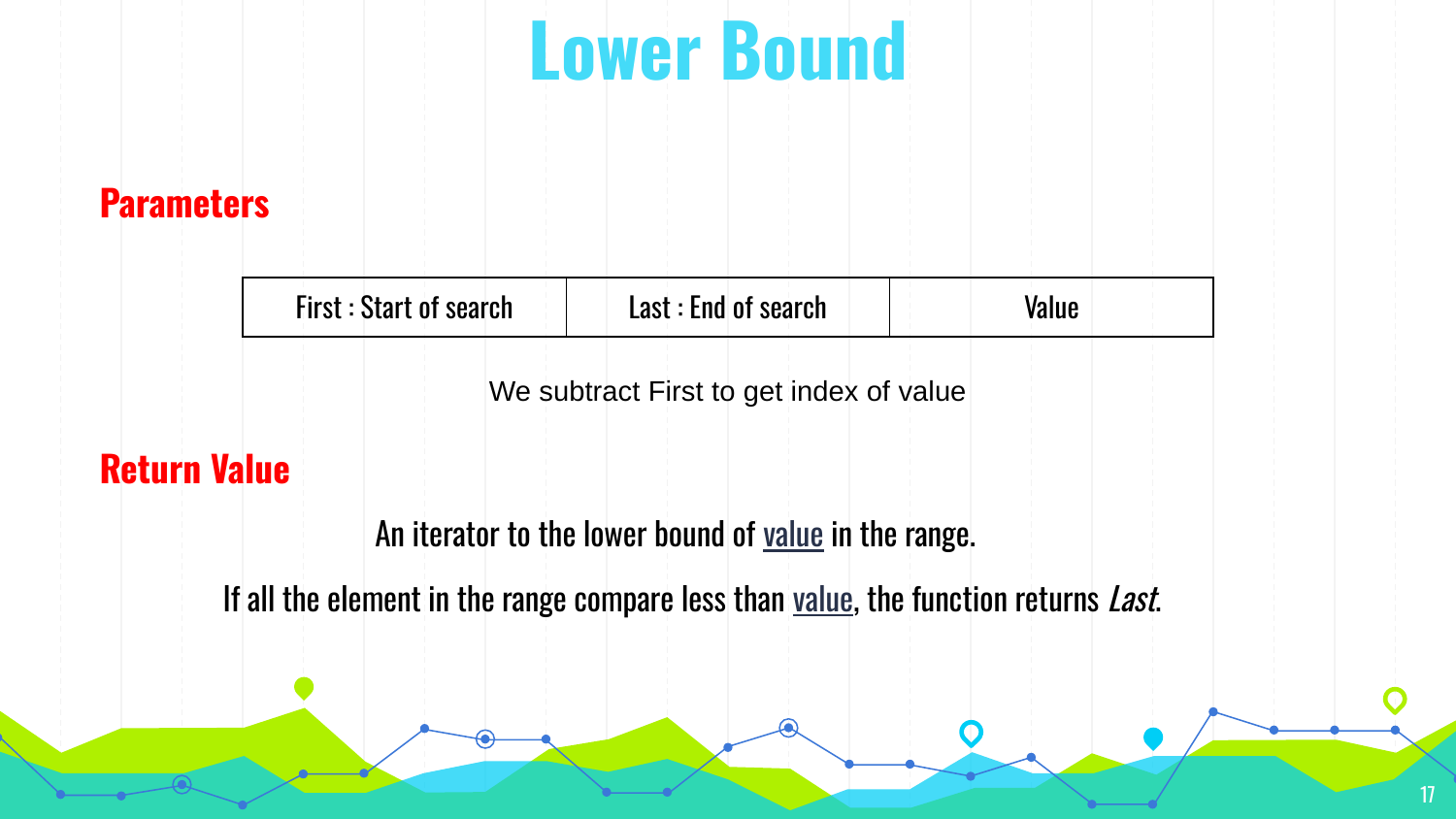

Lower Bound
Parameters
| First : Start of search | Last : End of search | Value |
| --- | --- | --- |
We subtract First to get index of value
Return Value
An iterator to the lower bound of value in the range.
If all the element in the range compare less than value, the function returns Last.
17